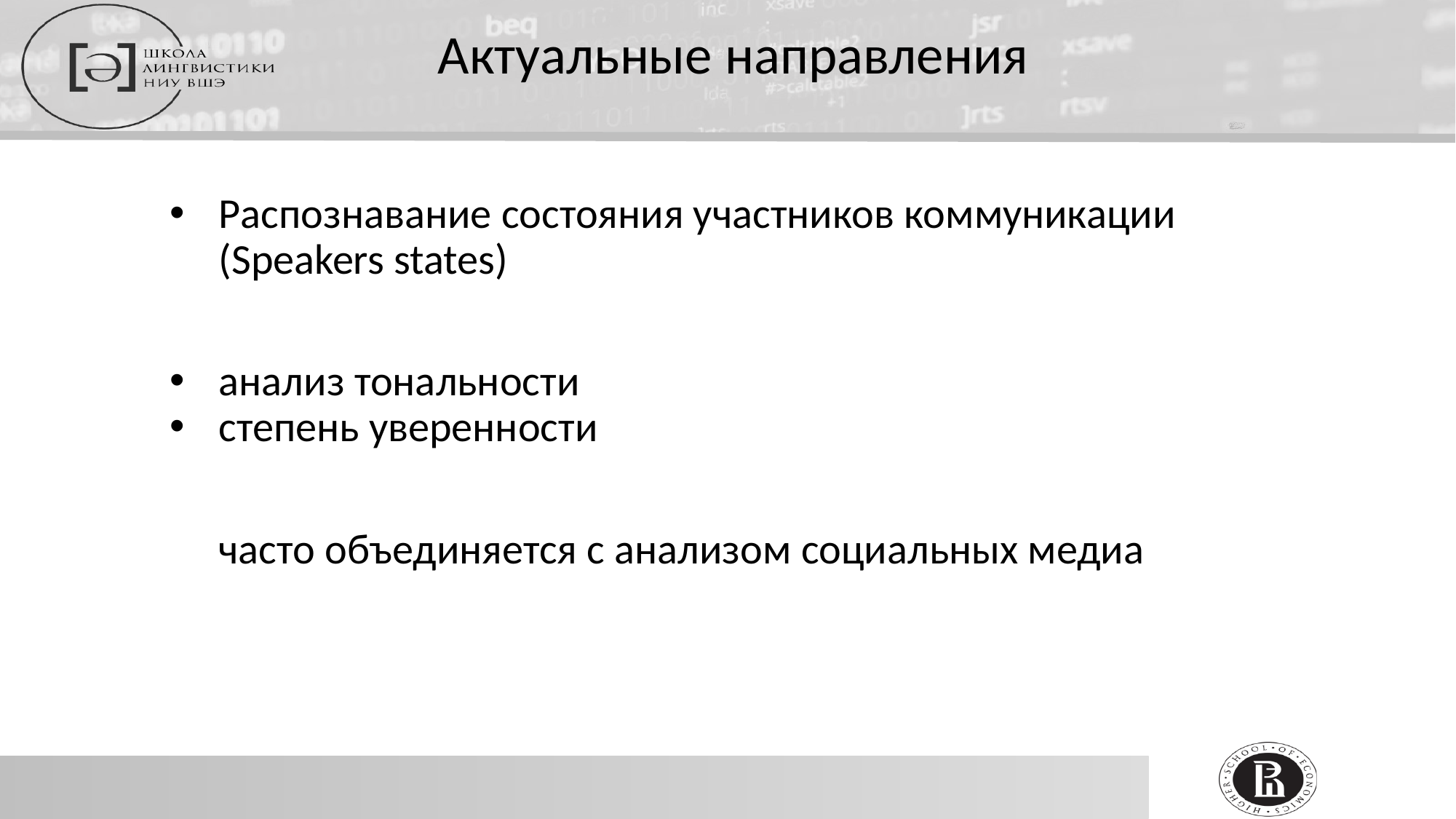

# Актуальные направления
Распознавание состояния участников коммуникации (Speakers states)

анализ тональности
степень уверенности

часто объединяется с анализом социальных медиа